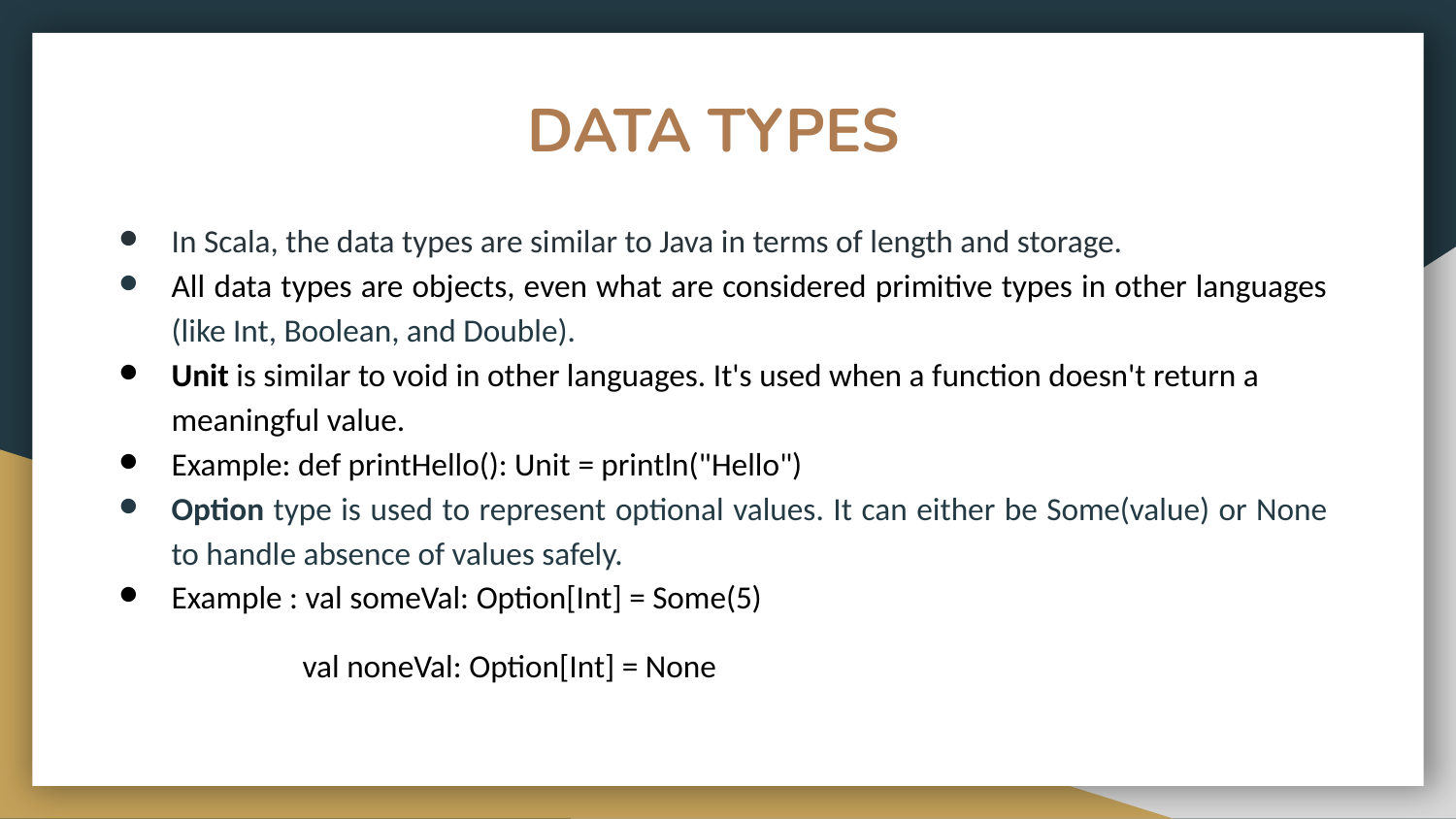

# DATA TYPES
In Scala, the data types are similar to Java in terms of length and storage.
All data types are objects, even what are considered primitive types in other languages (like Int, Boolean, and Double).
Unit is similar to void in other languages. It's used when a function doesn't return a meaningful value.
Example: def printHello(): Unit = println("Hello")
Option type is used to represent optional values. It can either be Some(value) or None to handle absence of values safely.
Example : val someVal: Option[Int] = Some(5)
                  val noneVal: Option[Int] = None